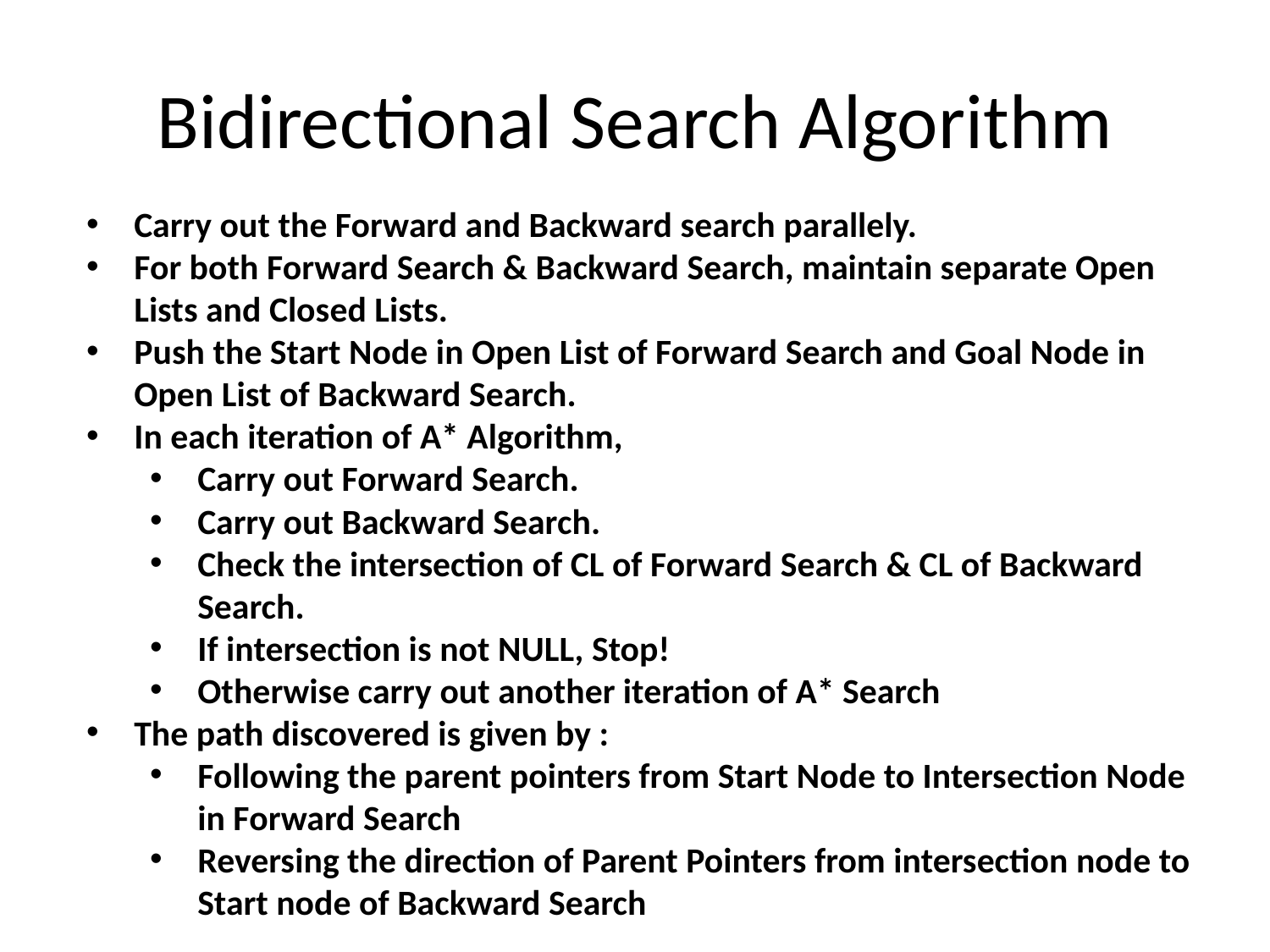

# Bidirectional Search Algorithm
Carry out the Forward and Backward search parallely.
For both Forward Search & Backward Search, maintain separate Open Lists and Closed Lists.
Push the Start Node in Open List of Forward Search and Goal Node in Open List of Backward Search.
In each iteration of A* Algorithm,
Carry out Forward Search.
Carry out Backward Search.
Check the intersection of CL of Forward Search & CL of Backward Search.
If intersection is not NULL, Stop!
Otherwise carry out another iteration of A* Search
The path discovered is given by :
Following the parent pointers from Start Node to Intersection Node in Forward Search
Reversing the direction of Parent Pointers from intersection node to Start node of Backward Search